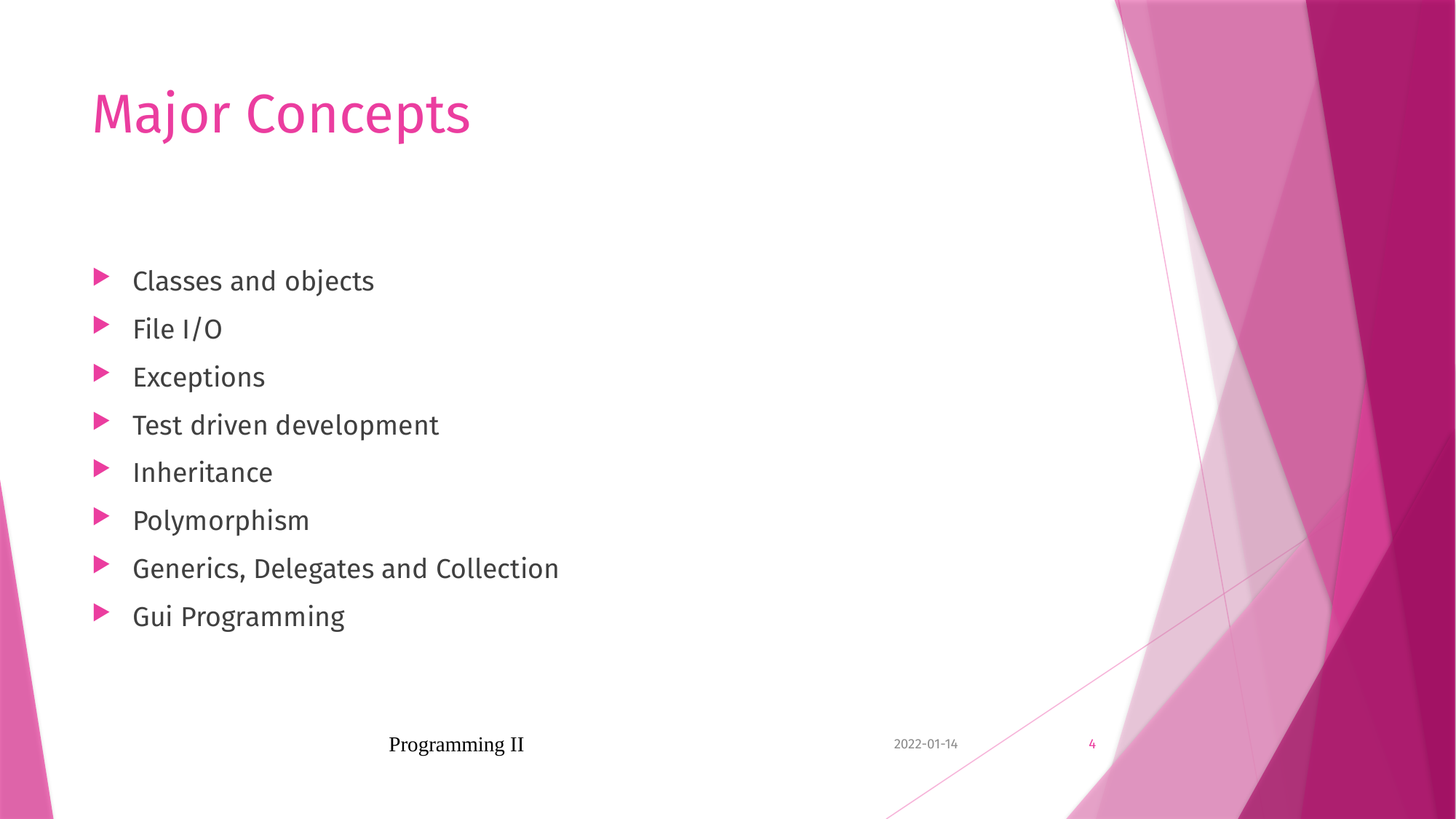

# Major Concepts
Classes and objects
File I/O
Exceptions
Test driven development
Inheritance
Polymorphism
Generics, Delegates and Collection
Gui Programming
Programming II
2022-01-14
4